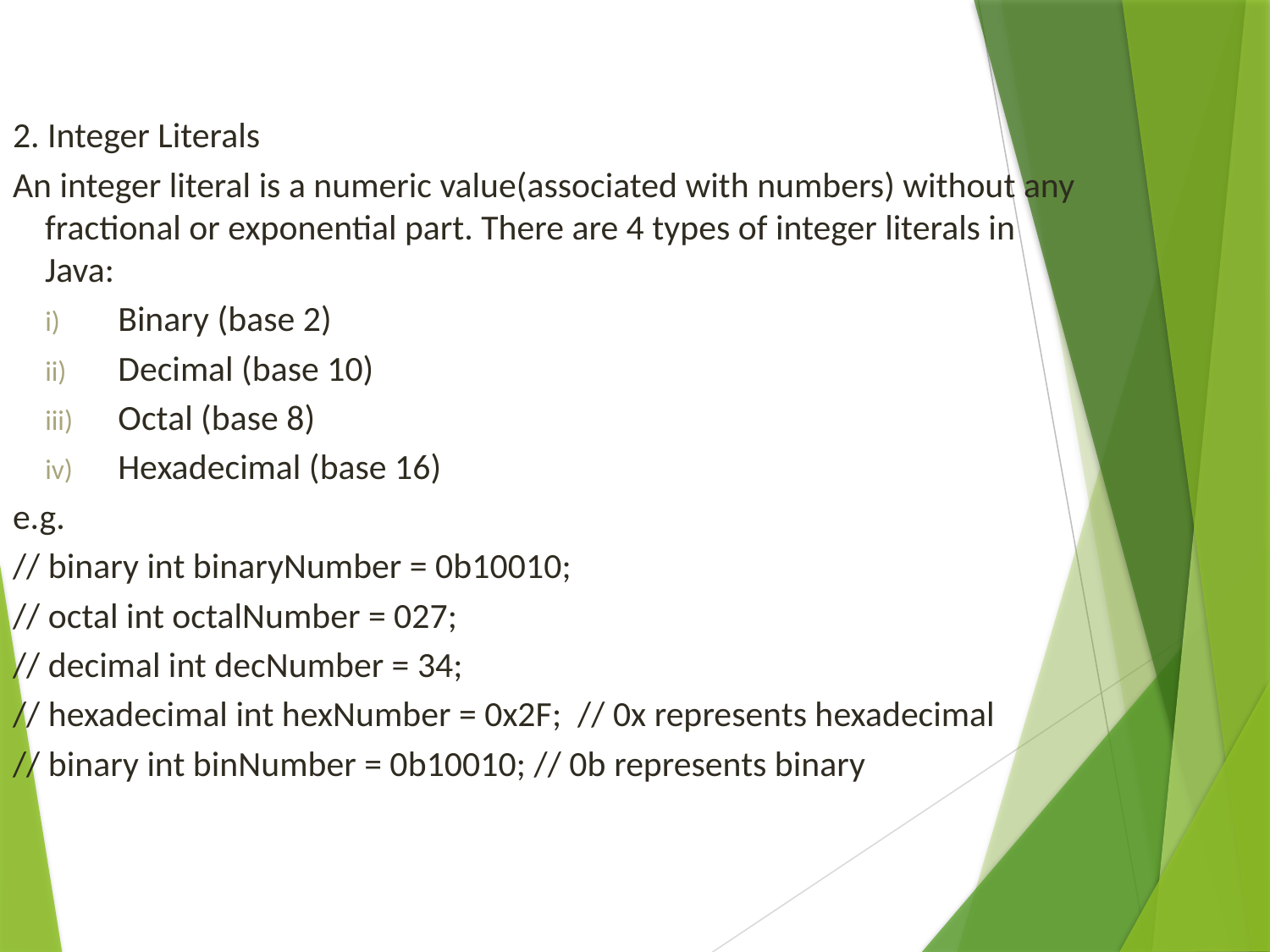

2. Integer Literals
An integer literal is a numeric value(associated with numbers) without any fractional or exponential part. There are 4 types of integer literals in Java:
Binary (base 2)
Decimal (base 10)
Octal (base 8)
Hexadecimal (base 16)
e.g.
// binary int binaryNumber = 0b10010;
// octal int octalNumber = 027;
// decimal int decNumber = 34;
// hexadecimal int hexNumber = 0x2F;  // 0x represents hexadecimal
// binary int binNumber = 0b10010; // 0b represents binary